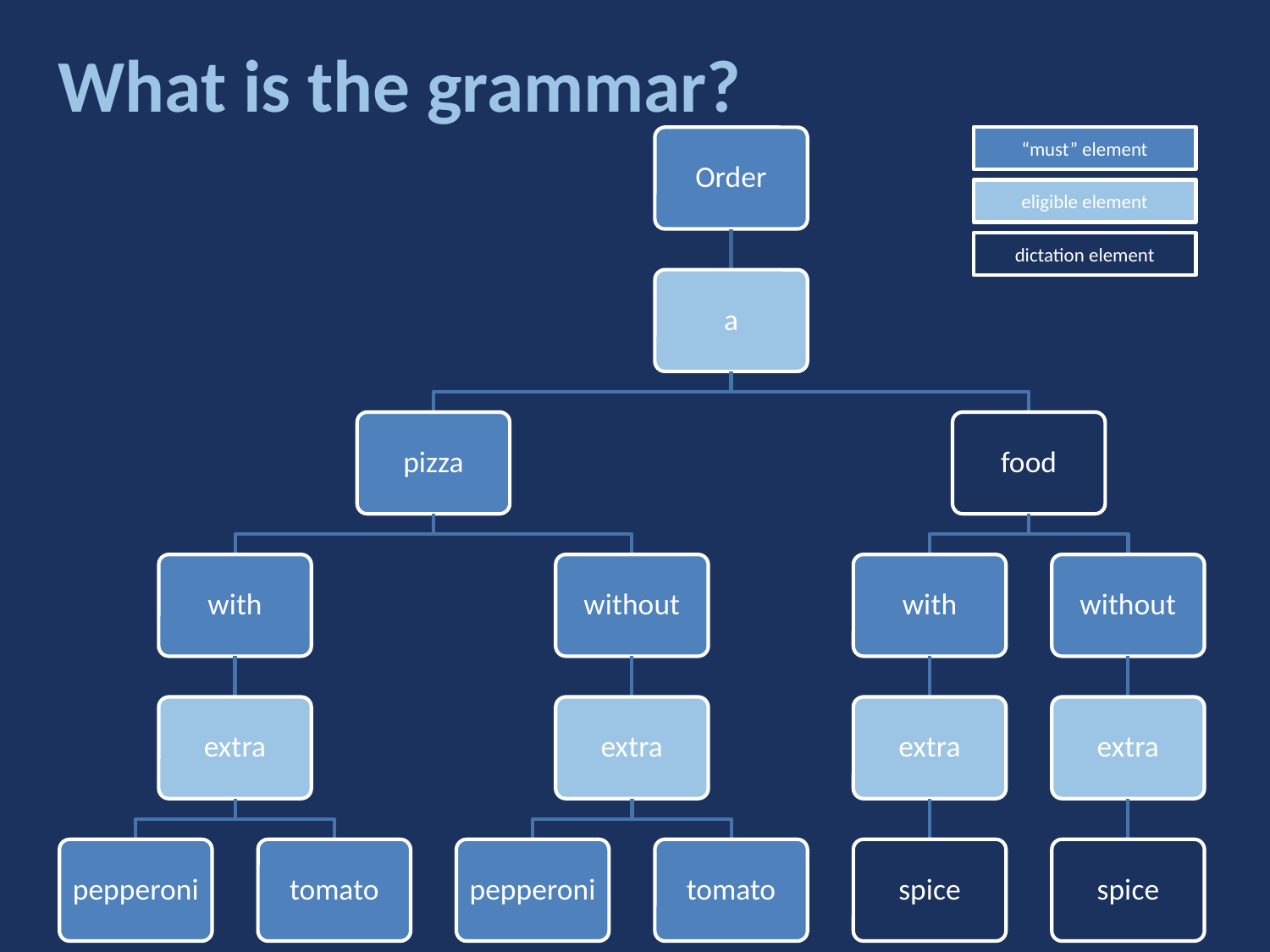

What is the grammar?
Order
a
pizza
with
extra
pepperoni
tomato
without
extra
pepperoni
tomato
food
with
extra
spice
without
extra
spice
“must” element
eligible element
dictation element